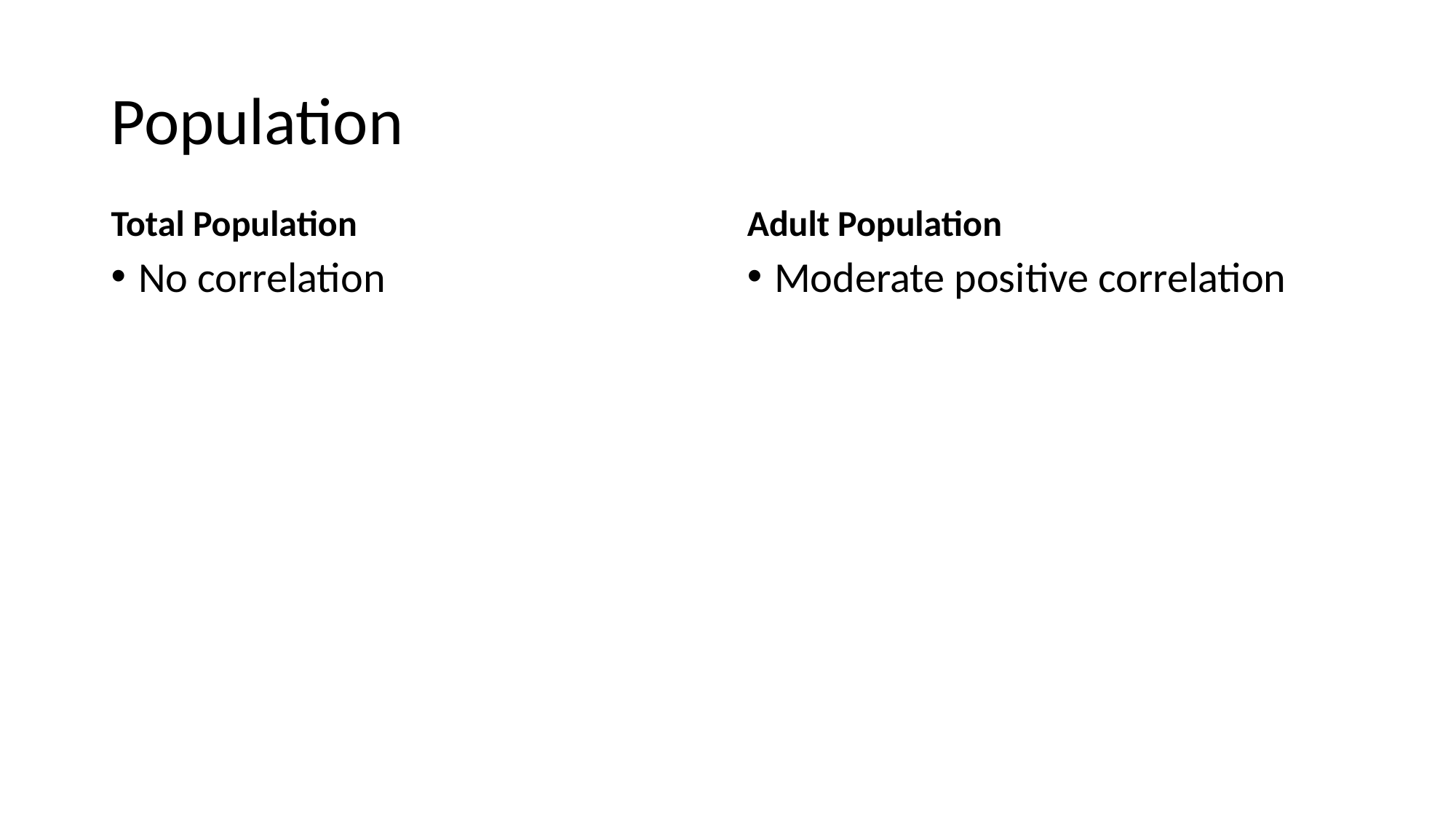

# Population
Total Population
Adult Population
No correlation
Moderate positive correlation